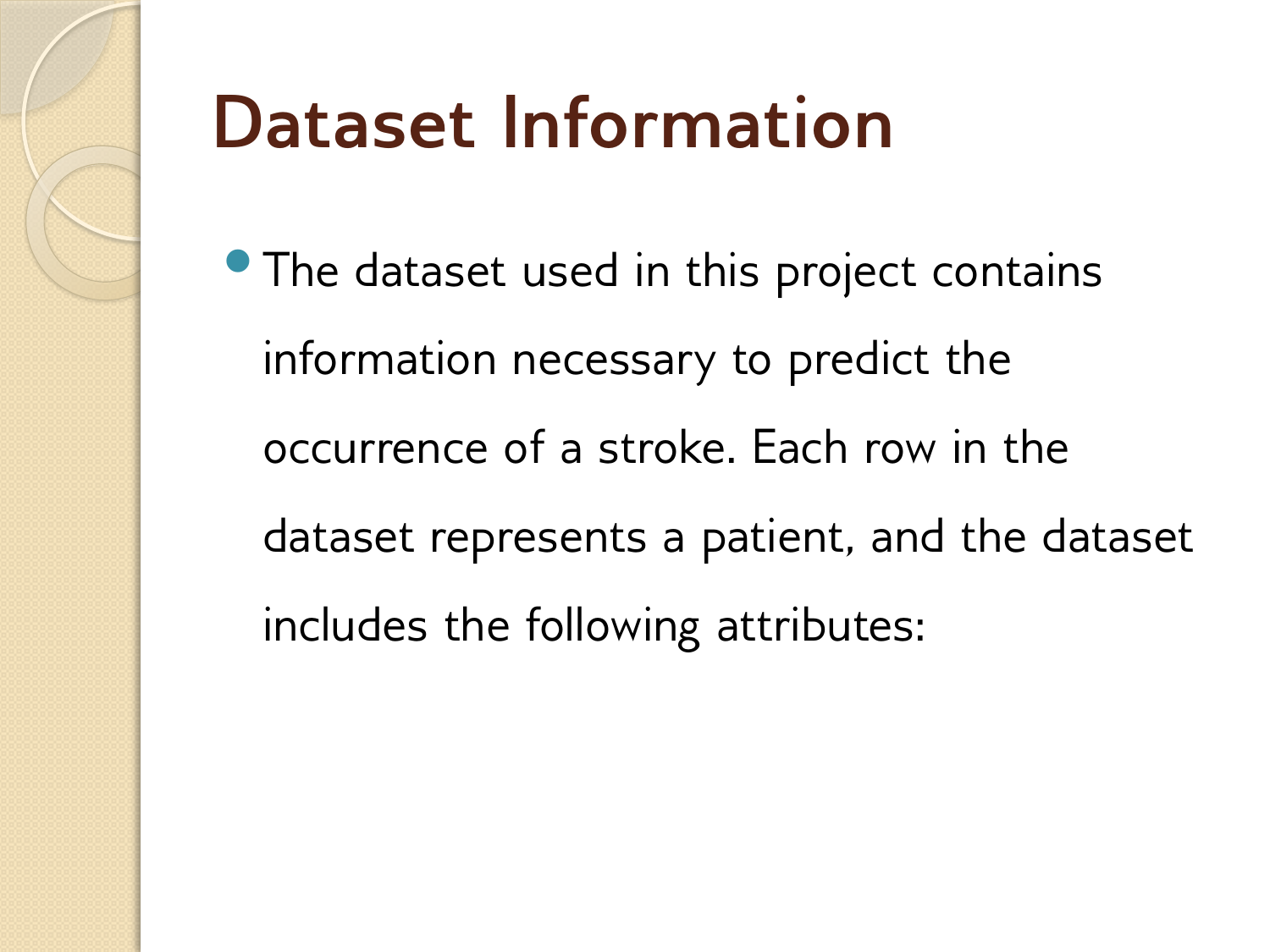

# Dataset Information
The dataset used in this project contains information necessary to predict the occurrence of a stroke. Each row in the dataset represents a patient, and the dataset includes the following attributes: